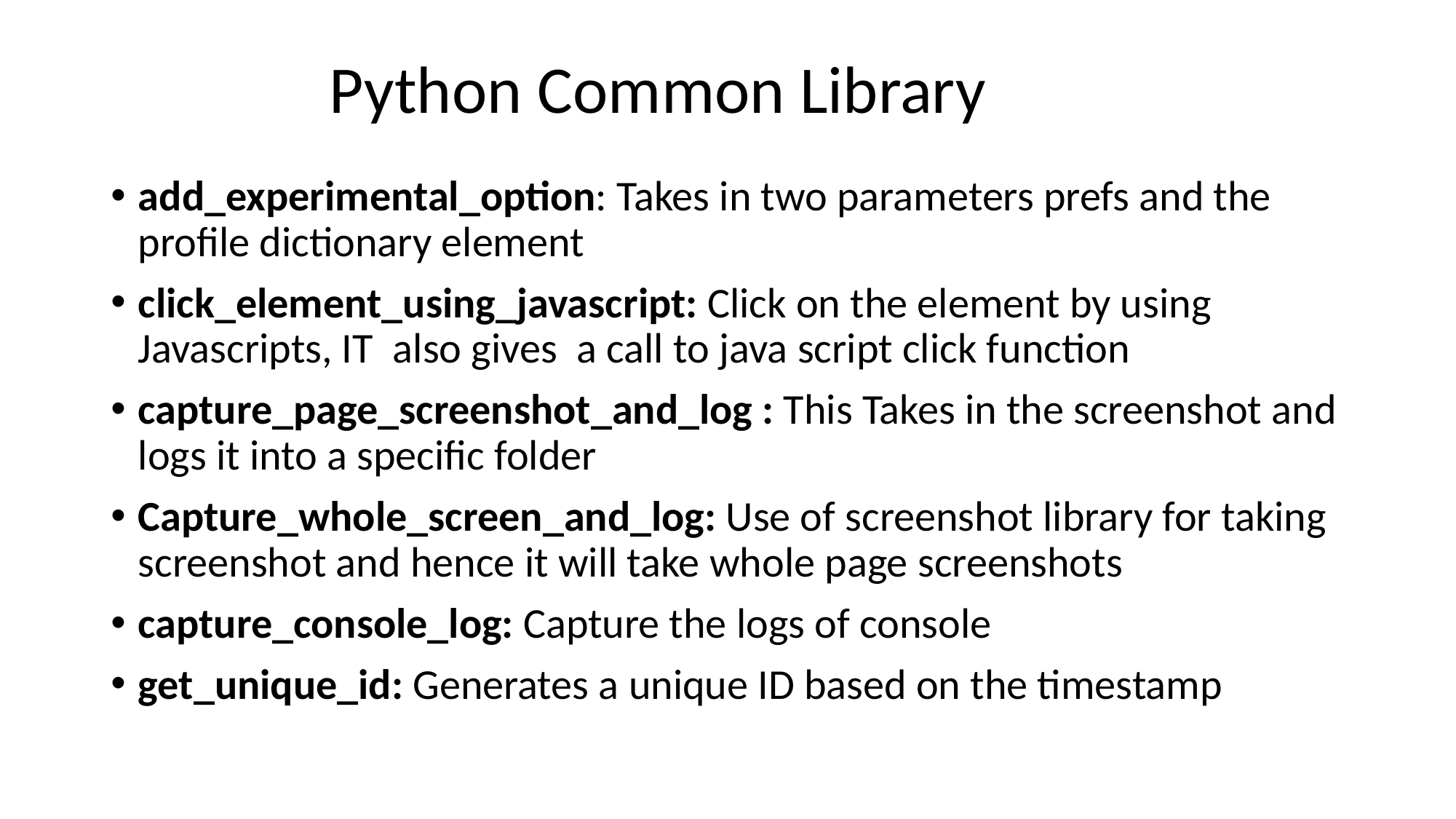

# Python Common Library
add_experimental_option: Takes in two parameters prefs and the profile dictionary element
click_element_using_javascript: Click on the element by using Javascripts, IT  also gives  a call to java script click function
capture_page_screenshot_and_log : This Takes in the screenshot and logs it into a specific folder
Capture_whole_screen_and_log: Use of screenshot library for taking screenshot and hence it will take whole page screenshots
capture_console_log: Capture the logs of console
get_unique_id: Generates a unique ID based on the timestamp